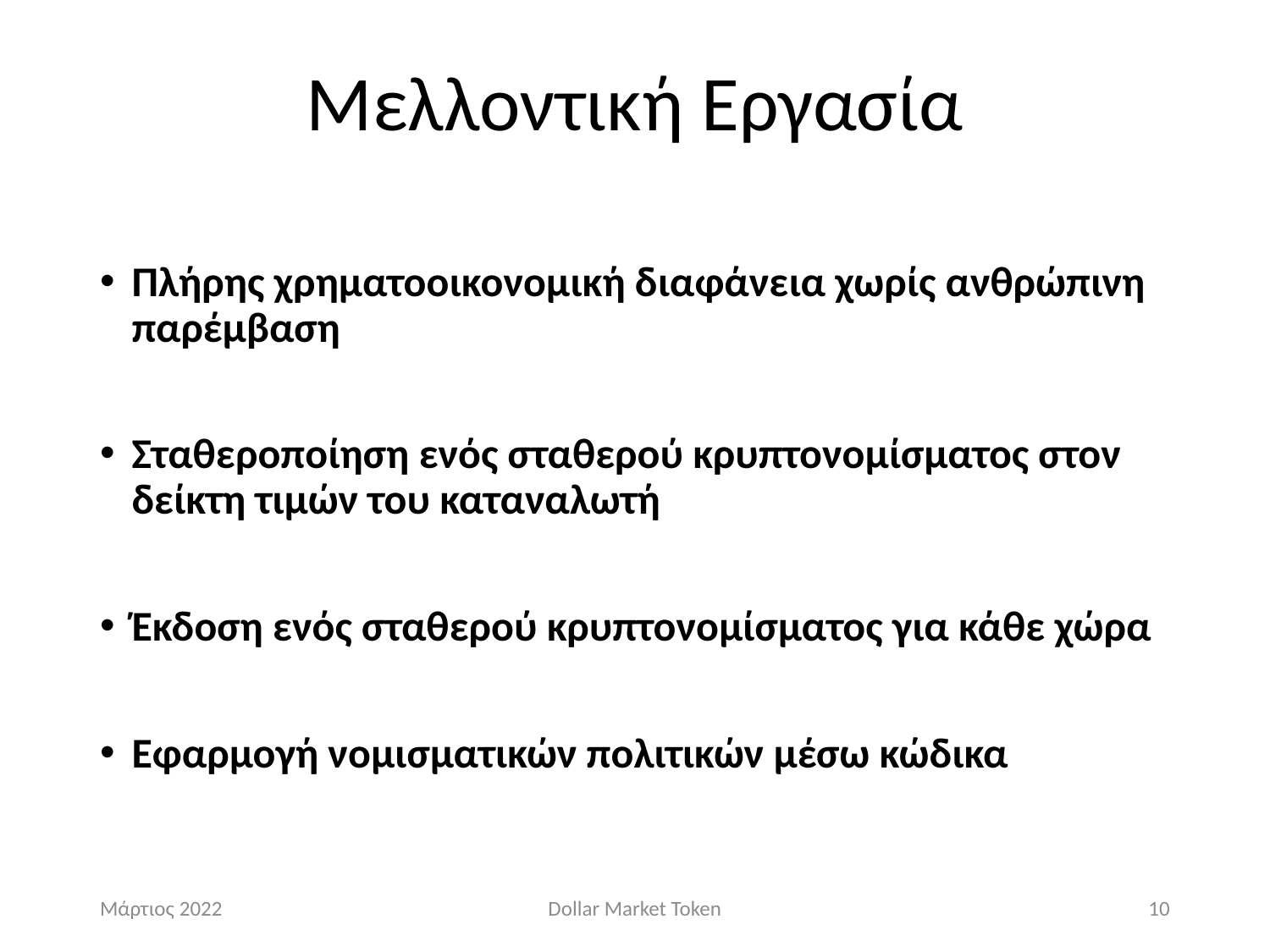

# Μελλοντική Εργασία
Πλήρης χρηματοοικονομική διαφάνεια χωρίς ανθρώπινη παρέμβαση

Σταθεροποίηση ενός σταθερού κρυπτονομίσματος στον δείκτη τιμών του καταναλωτή

Έκδοση ενός σταθερού κρυπτονομίσματος για κάθε χώρα

Εφαρμογή νομισματικών πολιτικών μέσω κώδικα

Μάρτιος 2022
Dollar Market Token
10